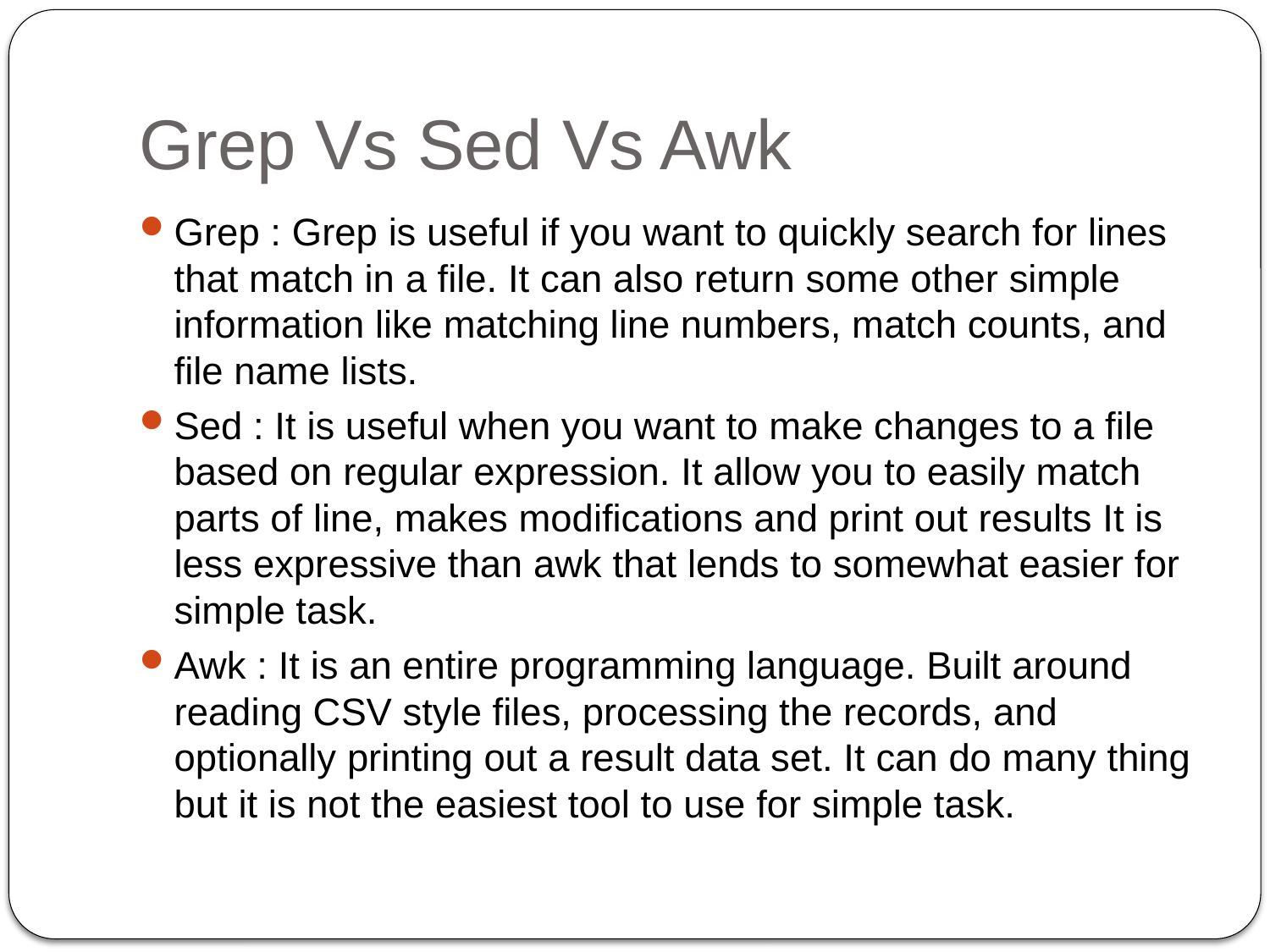

# Grep Vs Sed Vs Awk
Grep : Grep is useful if you want to quickly search for lines that match in a file. It can also return some other simple information like matching line numbers, match counts, and file name lists.
Sed : It is useful when you want to make changes to a file based on regular expression. It allow you to easily match parts of line, makes modifications and print out results It is less expressive than awk that lends to somewhat easier for simple task.
Awk : It is an entire programming language. Built around reading CSV style files, processing the records, and optionally printing out a result data set. It can do many thing but it is not the easiest tool to use for simple task.